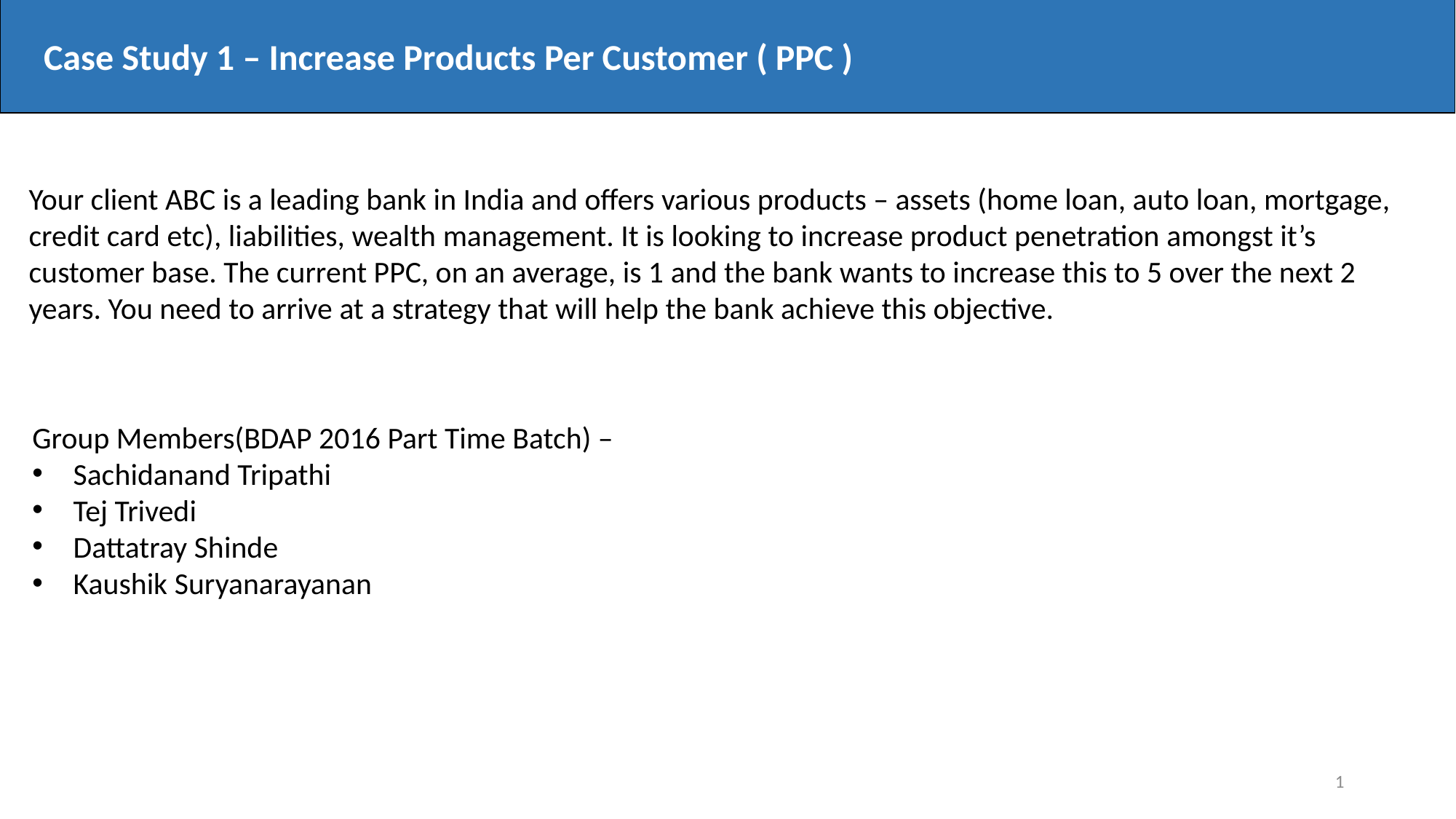

Case Study 1 – Increase Products Per Customer ( PPC )
Case Study – 1 | PPC
Case – 1  PPC
Your client ABC is a leading bank in India and offers various products – assets (home loan, auto loan, mortgage, credit card etc), liabilities, wealth management. It is looking to increase product penetration amongst it’s customer base. The current PPC, on an average, is 1 and the bank wants to increase this to 5 over the next 2 years. You need to arrive at a strategy that will help the bank achieve this objective.
Group Members(BDAP 2016 Part Time Batch) –
Sachidanand Tripathi
Tej Trivedi
Dattatray Shinde
Kaushik Suryanarayanan
1